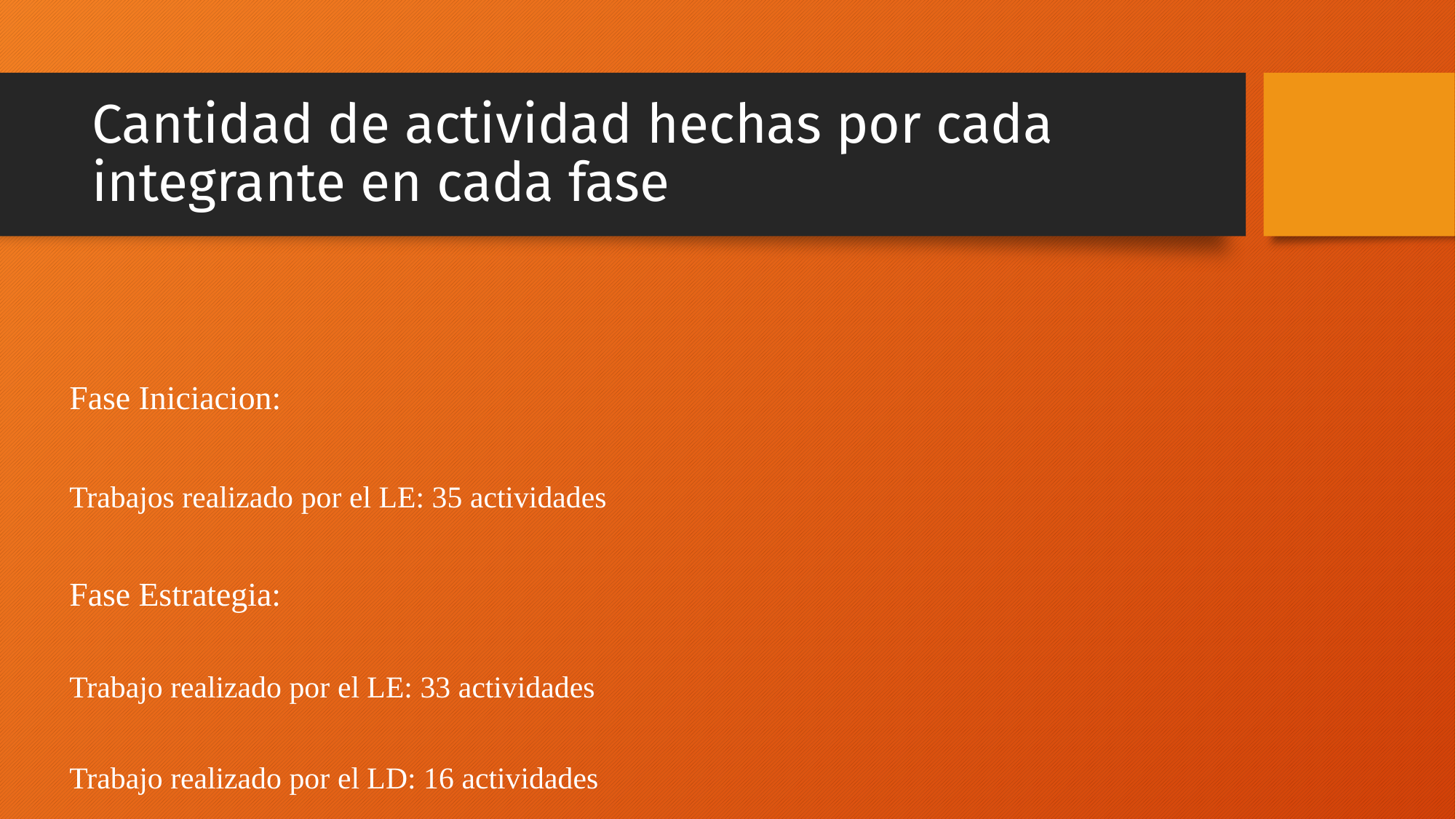

# Cantidad de actividad hechas por cada integrante en cada fase
Fase Iniciacion:
Trabajos realizado por el LE: 35 actividades
Fase Estrategia:
Trabajo realizado por el LE: 33 actividades
Trabajo realizado por el LD: 16 actividades